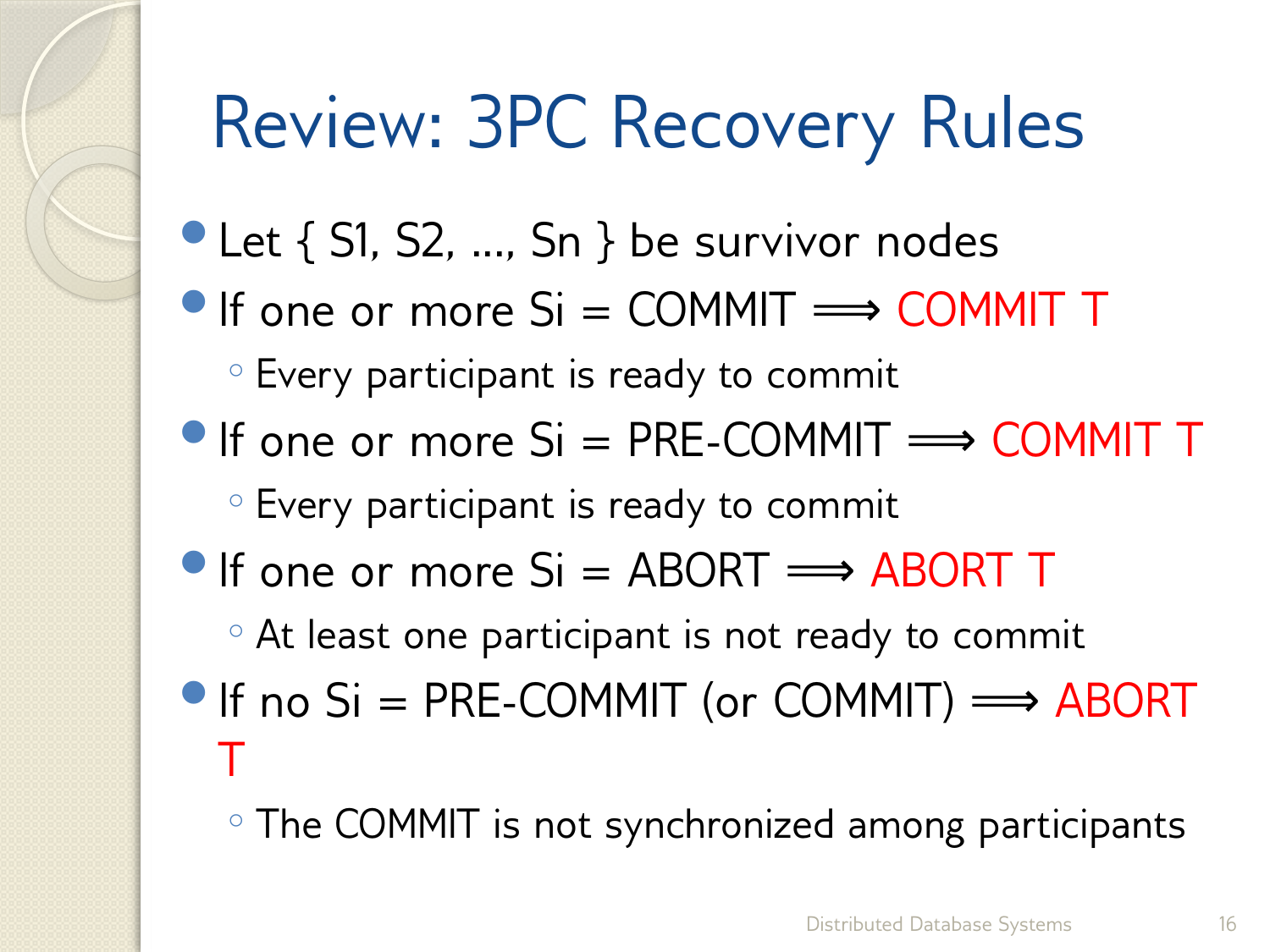

# Review: 3PC Recovery Rules
Let { S1, S2, ..., Sn } be survivor nodes
If one or more Si = COMMIT ⟹ COMMIT T
Every participant is ready to commit
If one or more Si = PRE-COMMIT ⟹ COMMIT T
Every participant is ready to commit
If one or more Si = ABORT ⟹ ABORT T
At least one participant is not ready to commit
If no Si = PRE-COMMIT (or COMMIT) ⟹ ABORT T
The COMMIT is not synchronized among participants
Distributed Database Systems
16